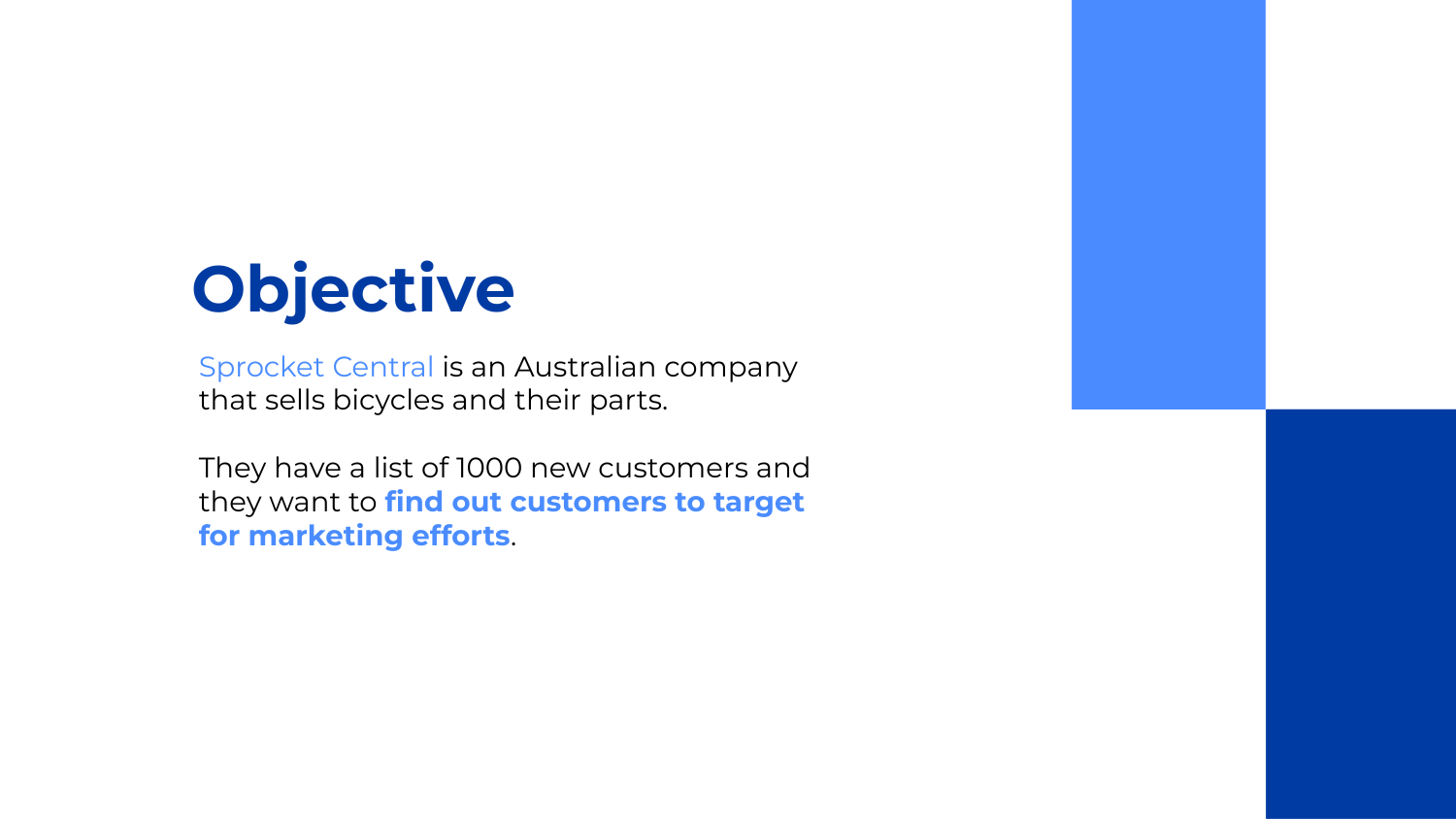

# Objective
Sprocket Central is an Australian company that sells bicycles and their parts.

They have a list of 1000 new customers and they want to find out customers to target for marketing efforts.